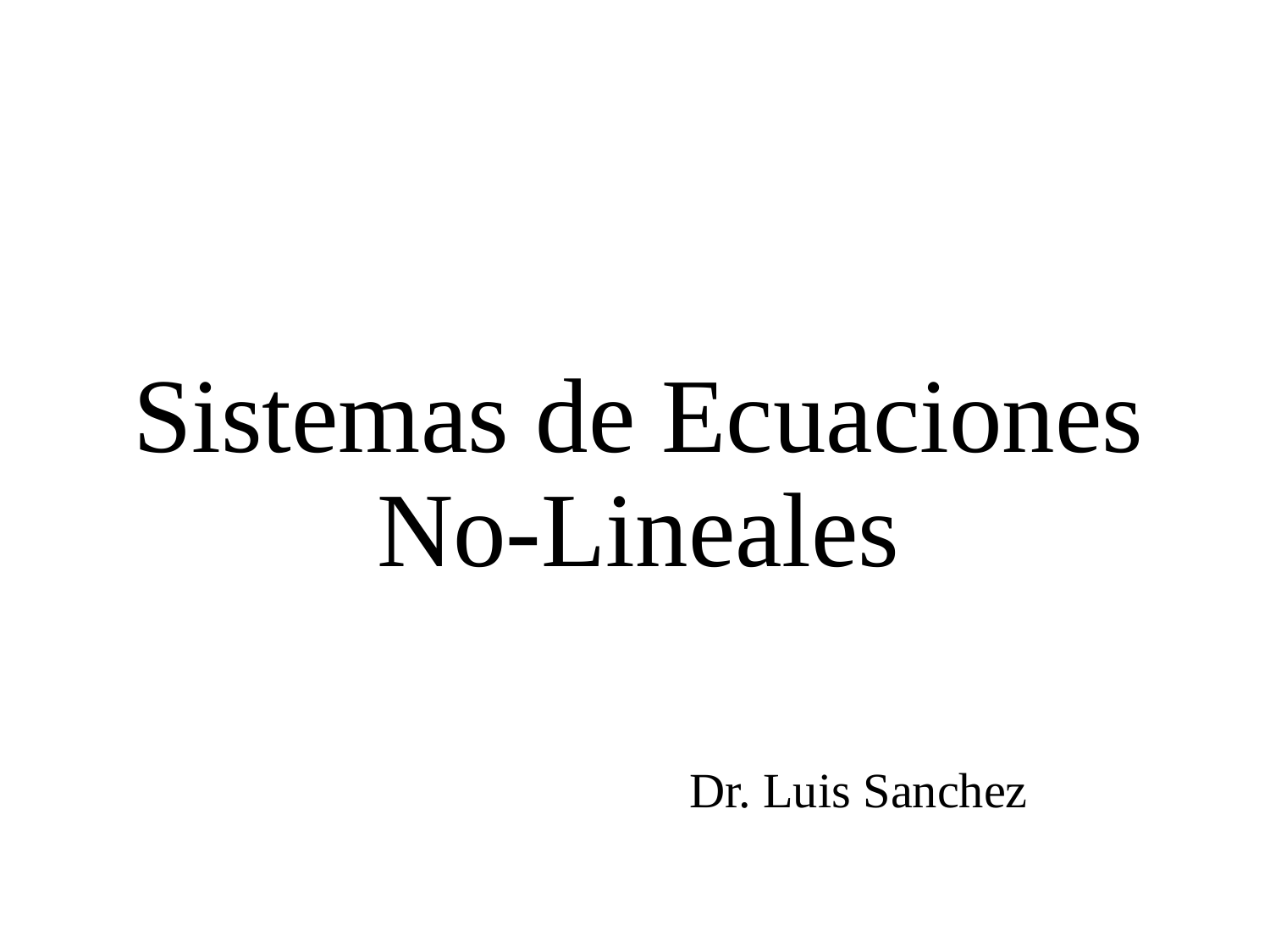

# Sistemas de Ecuaciones No-Lineales
Dr. Luis Sanchez